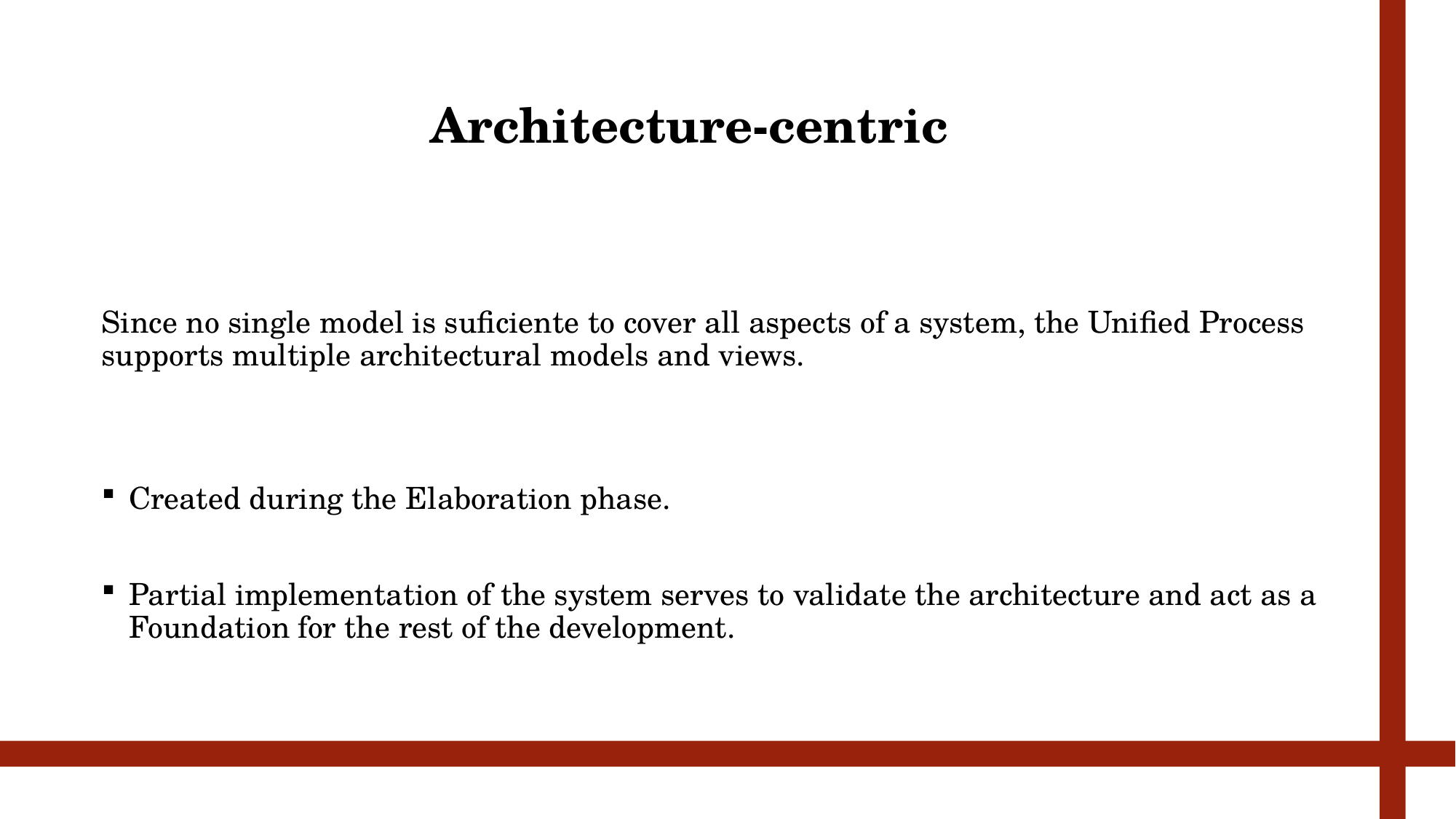

Architecture-centric
Since no single model is suficiente to cover all aspects of a system, the Unified Process supports multiple architectural models and views.

Created during the Elaboration phase.

Partial implementation of the system serves to validate the architecture and act as a Foundation for the rest of the development.